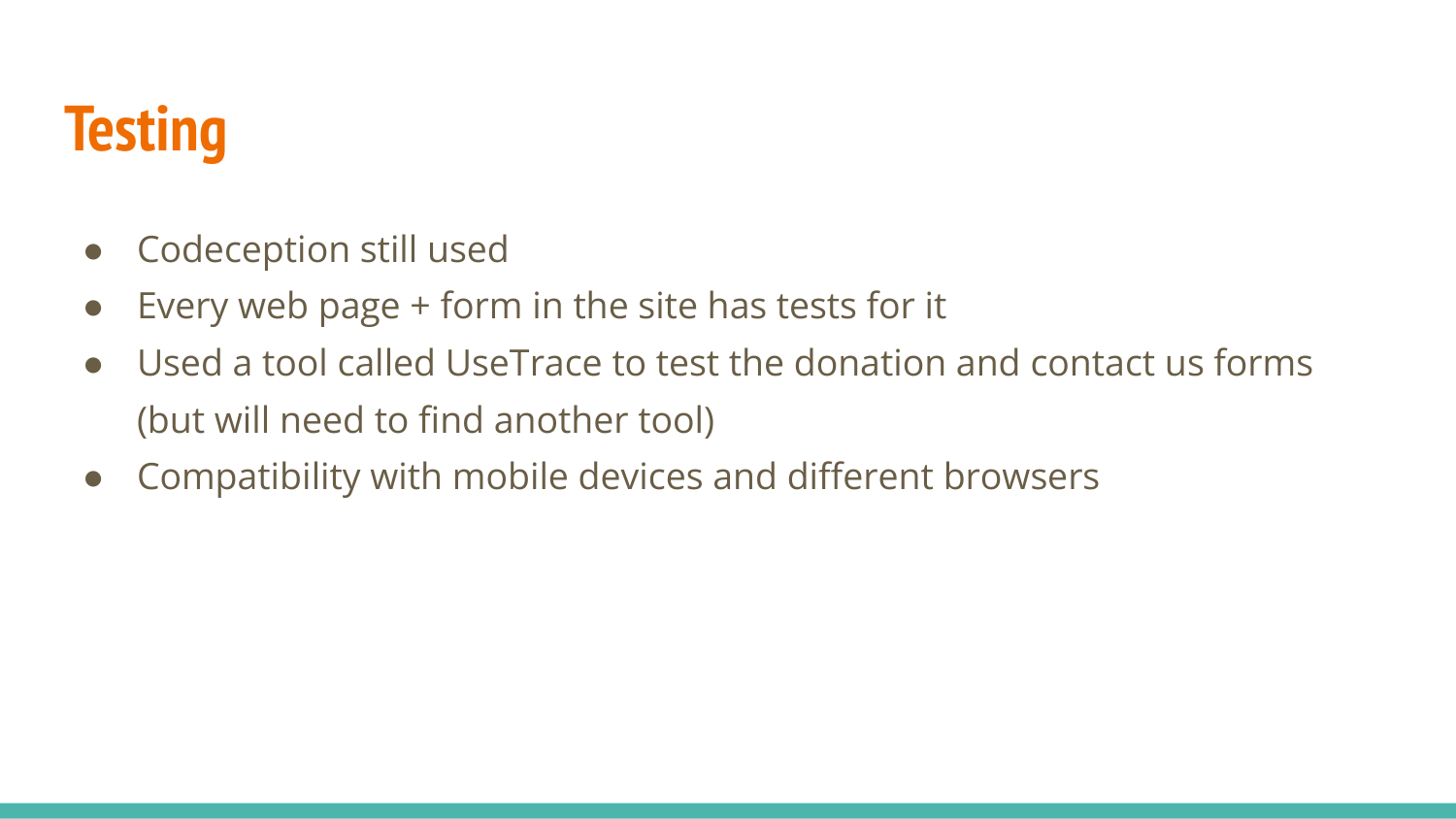

# Testing
Codeception still used
Every web page + form in the site has tests for it
Used a tool called UseTrace to test the donation and contact us forms (but will need to find another tool)
Compatibility with mobile devices and different browsers